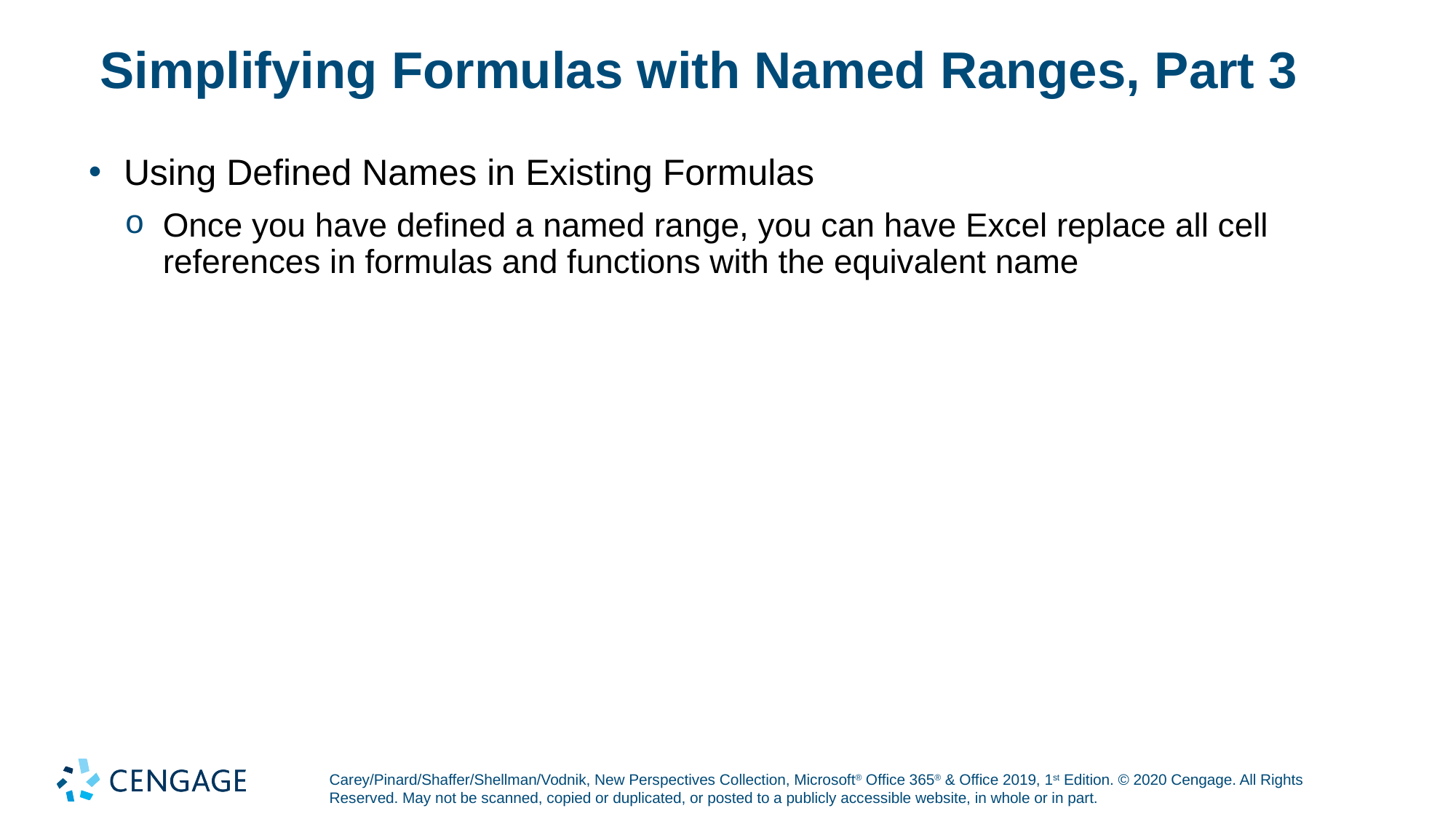

# Simplifying Formulas with Named Ranges, Part 3
Using Defined Names in Existing Formulas
Once you have defined a named range, you can have Excel replace all cell references in formulas and functions with the equivalent name